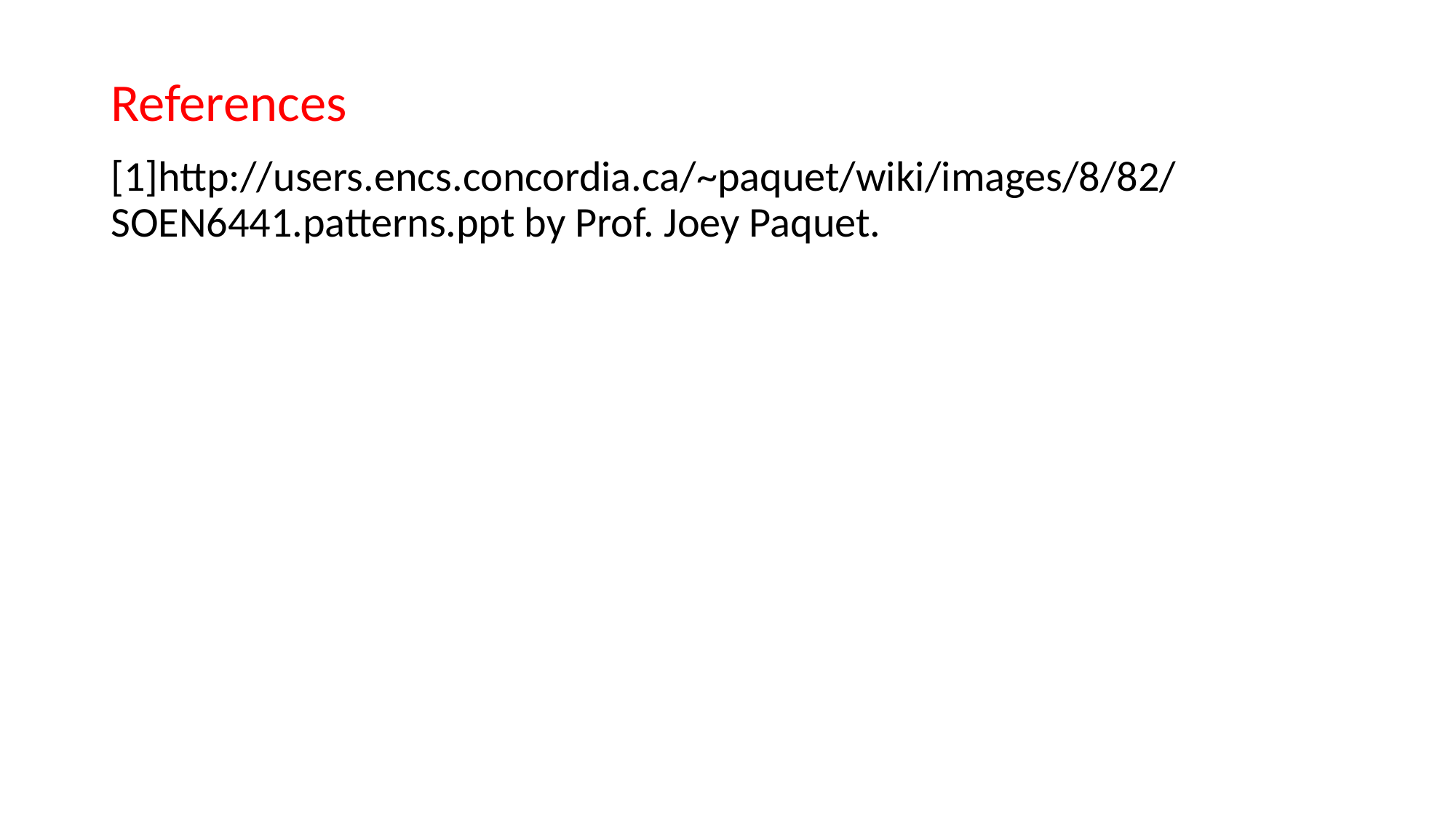

# References
[1]http://users.encs.concordia.ca/~paquet/wiki/images/8/82/SOEN6441.patterns.ppt by Prof. Joey Paquet.